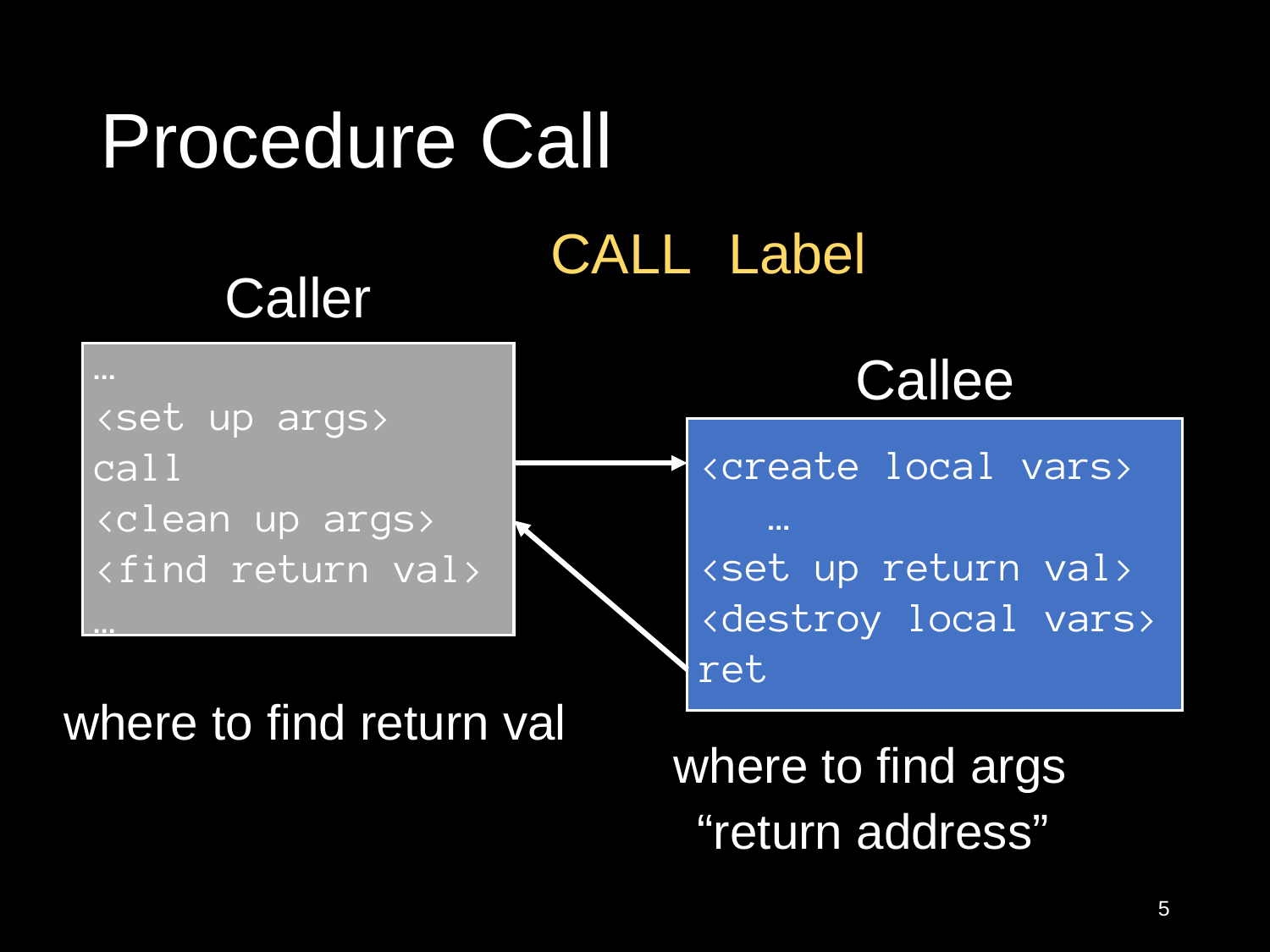

# Procedure Call
CALL
Label
Caller
Callee
…
<set up args>
call
<clean up args>
<find return val>
…
<create local vars>
   …
<set up return val>
<destroy local vars>
ret
where to find return val
where to find args
“return address”
5